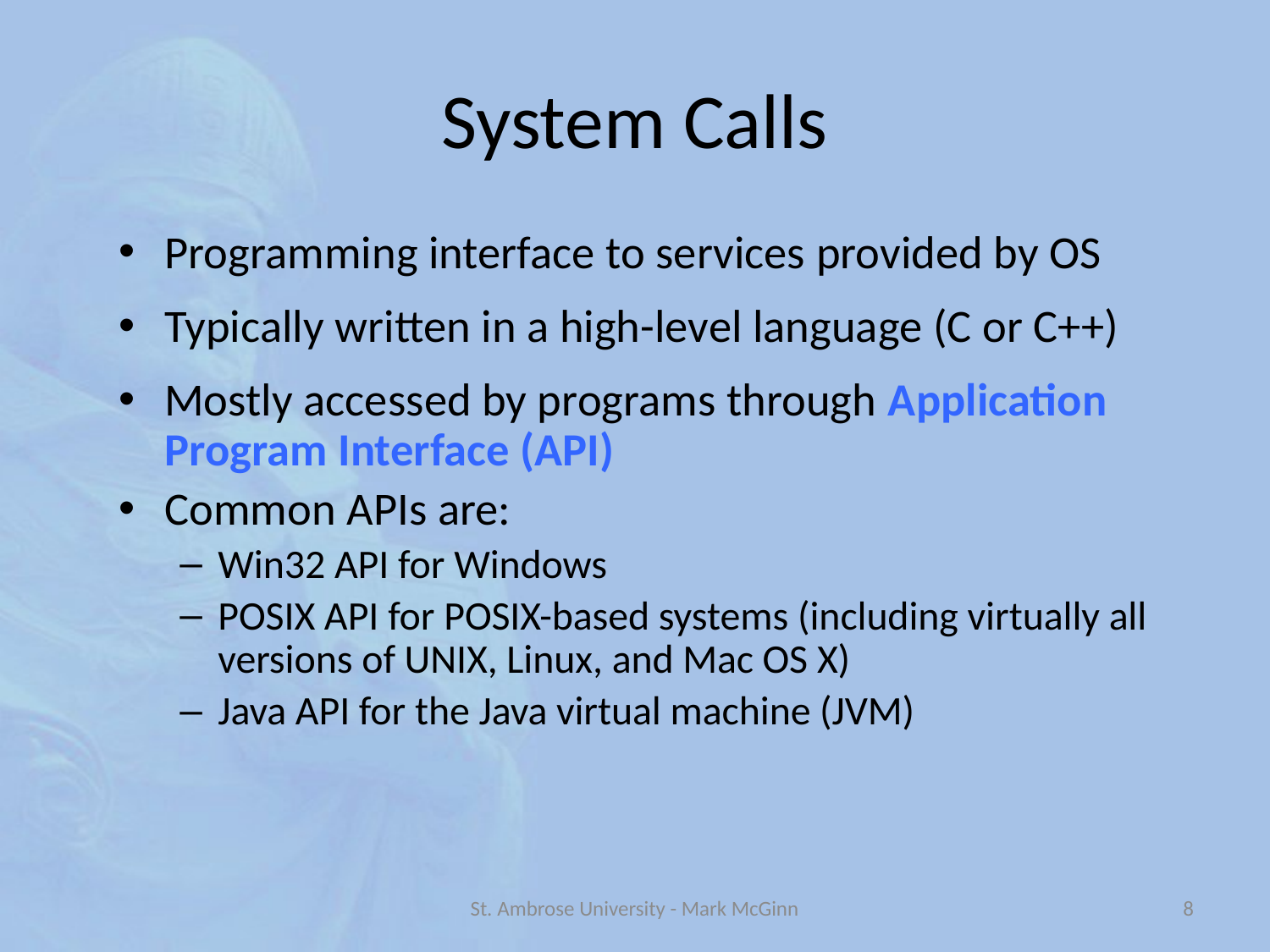

# System Calls
Programming interface to services provided by OS

Typically written in a high-level language (C or C++)

Mostly accessed by programs through Application Program Interface (API)
Common APIs are:
Win32 API for Windows
POSIX API for POSIX-based systems (including virtually all versions of UNIX, Linux, and Mac OS X)
Java API for the Java virtual machine (JVM)

St. Ambrose University - Mark McGinn
8